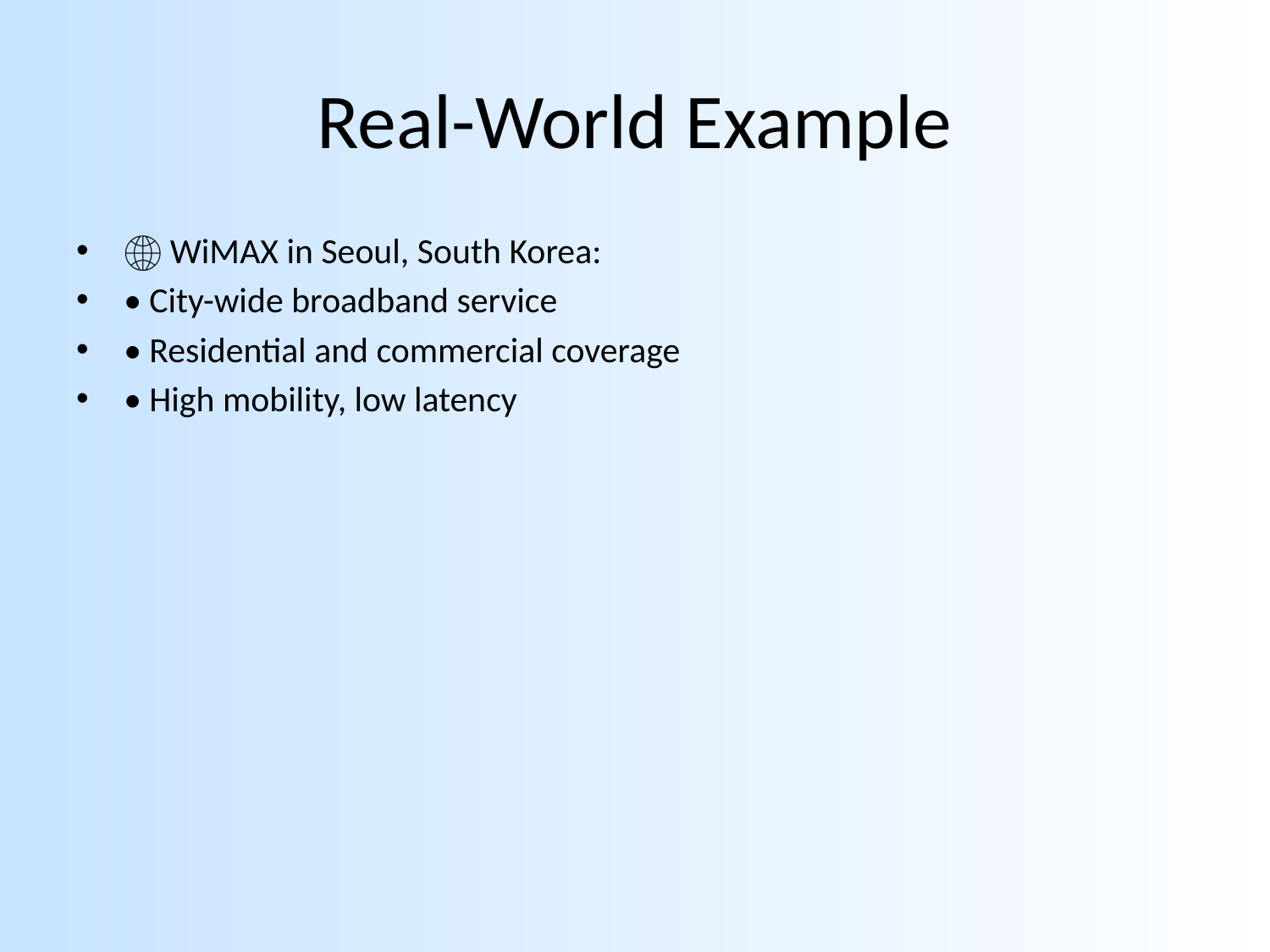

# Real-World Example
🌐 WiMAX in Seoul, South Korea:
• City-wide broadband service
• Residential and commercial coverage
• High mobility, low latency